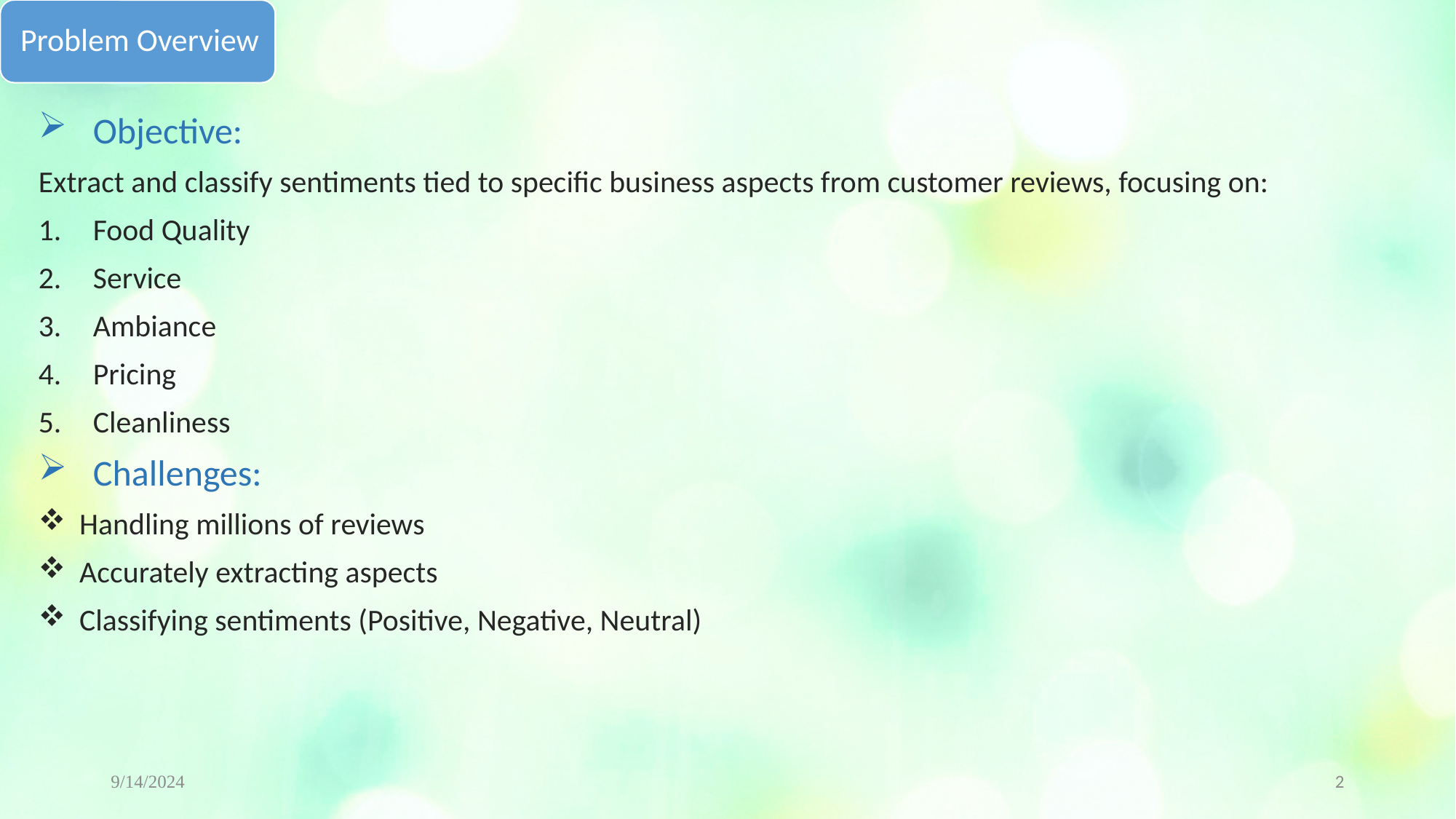

Problem Overview
Objective:
Extract and classify sentiments tied to specific business aspects from customer reviews, focusing on:
Food Quality
Service
Ambiance
Pricing
Cleanliness
Challenges:
Handling millions of reviews
Accurately extracting aspects
Classifying sentiments (Positive, Negative, Neutral)
9/14/2024

2